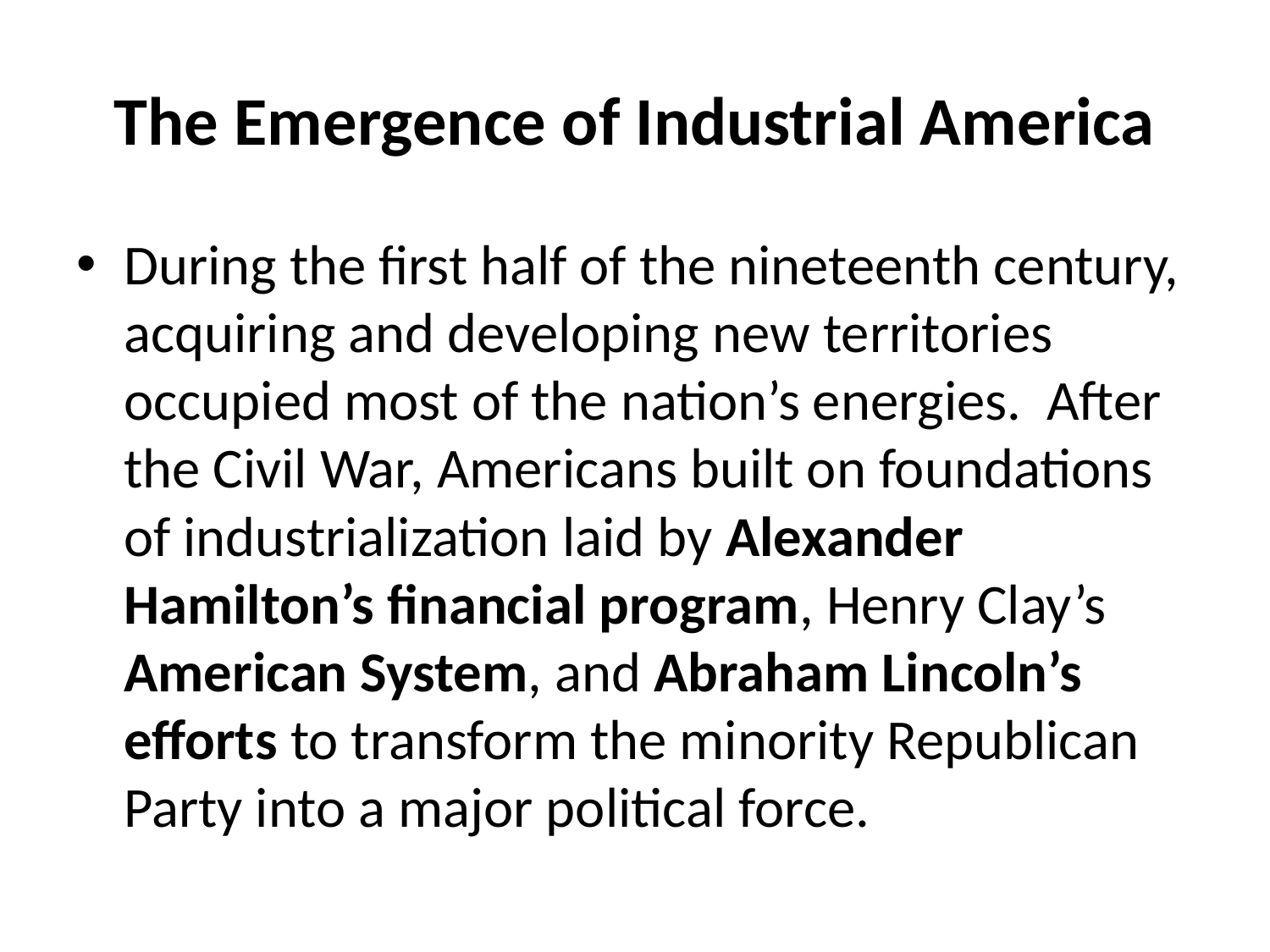

# The Emergence of Industrial America
During the first half of the nineteenth century, acquiring and developing new territories occupied most of the nation’s energies.  After the Civil War, Americans built on foundations of industrialization laid by Alexander Hamilton’s financial program, Henry Clay’s American System, and Abraham Lincoln’s efforts to transform the minority Republican Party into a major political force.